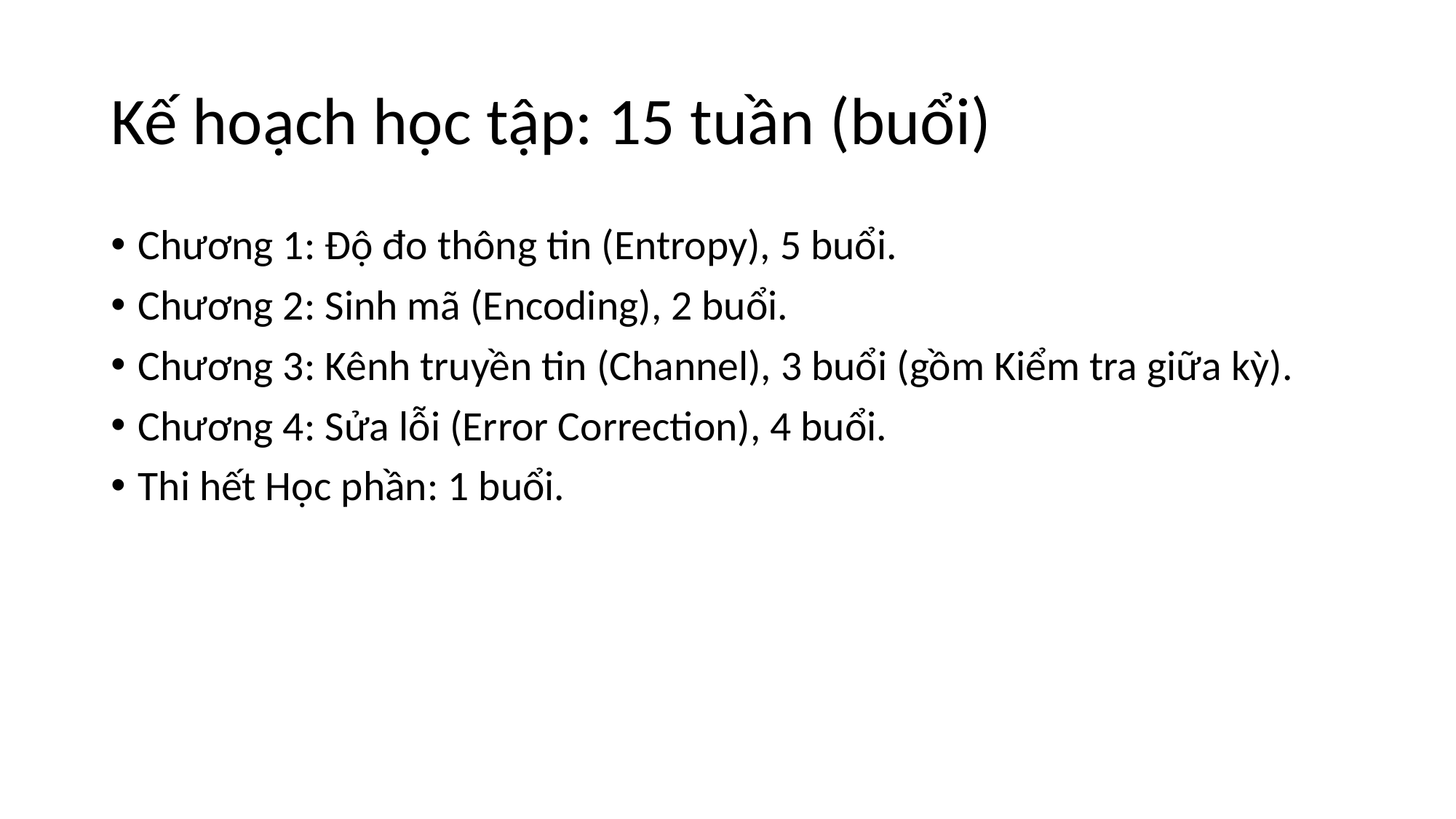

# Kế hoạch học tập: 15 tuần (buổi)
Chương 1: Độ đo thông tin (Entropy), 5 buổi.
Chương 2: Sinh mã (Encoding), 2 buổi.
Chương 3: Kênh truyền tin (Channel), 3 buổi (gồm Kiểm tra giữa kỳ).
Chương 4: Sửa lỗi (Error Correction), 4 buổi.
Thi hết Học phần: 1 buổi.